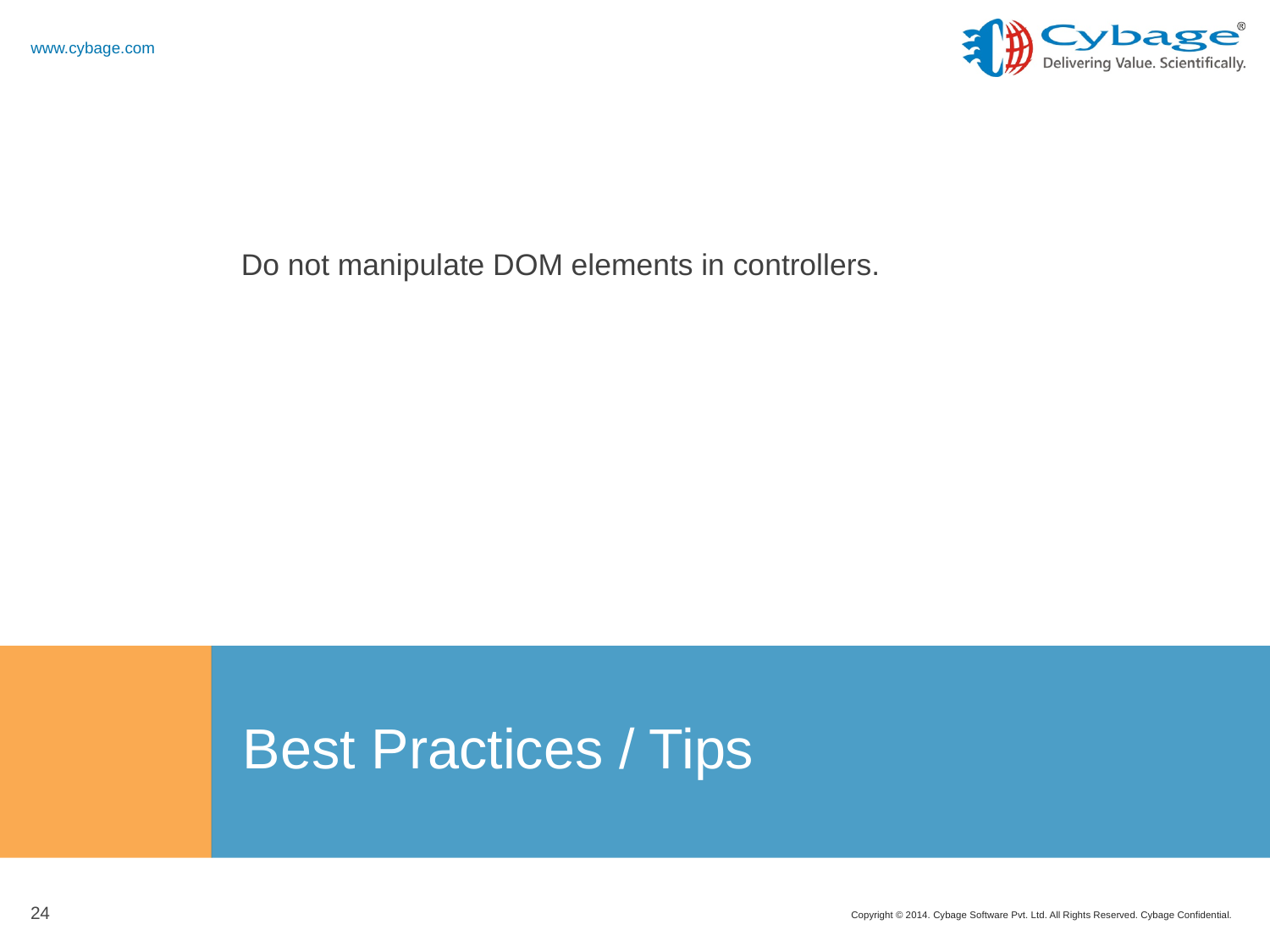

Do not manipulate DOM elements in controllers.
# Best Practices / Tips
24